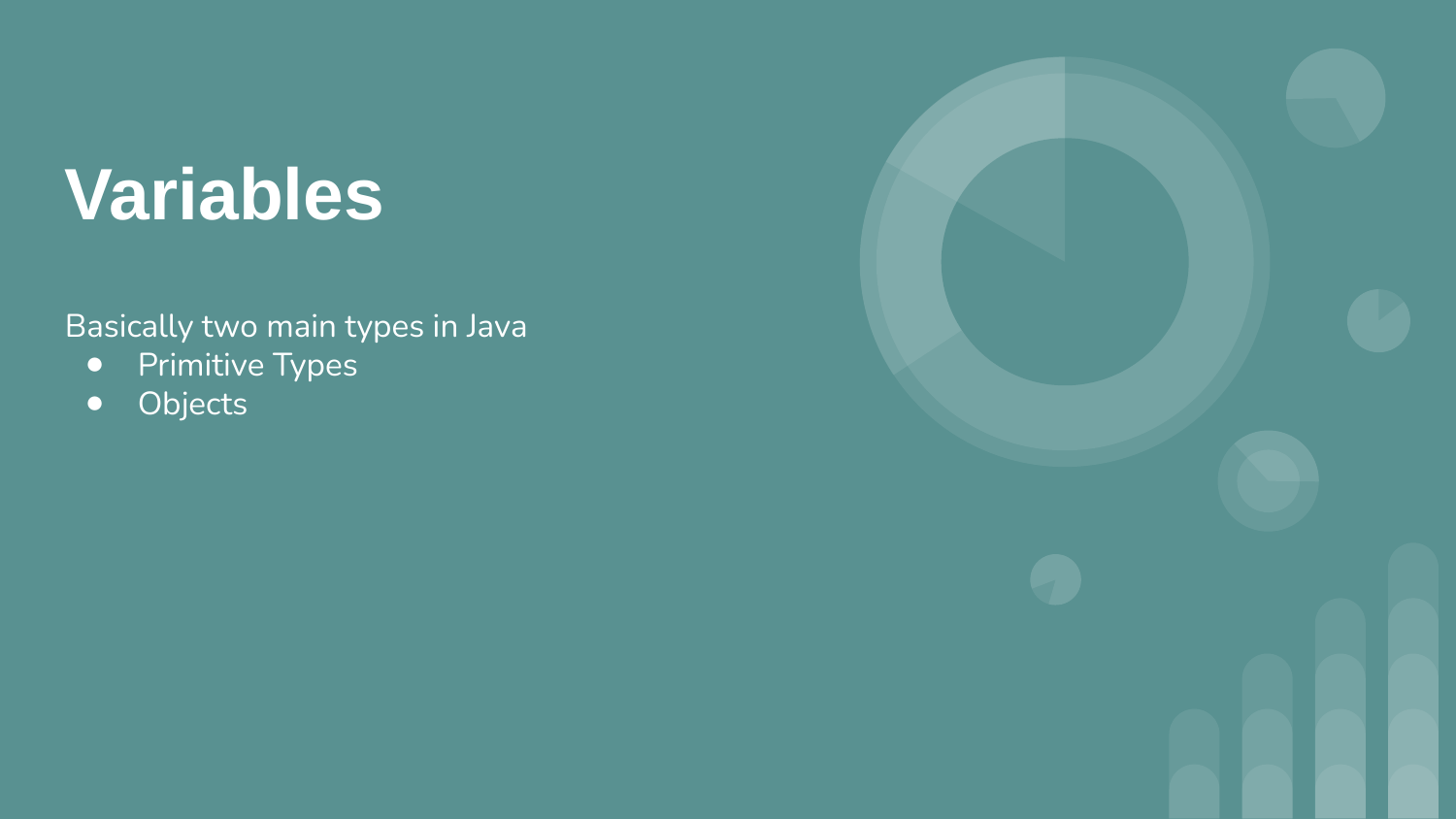

# Variables
Basically two main types in Java
Primitive Types
Objects